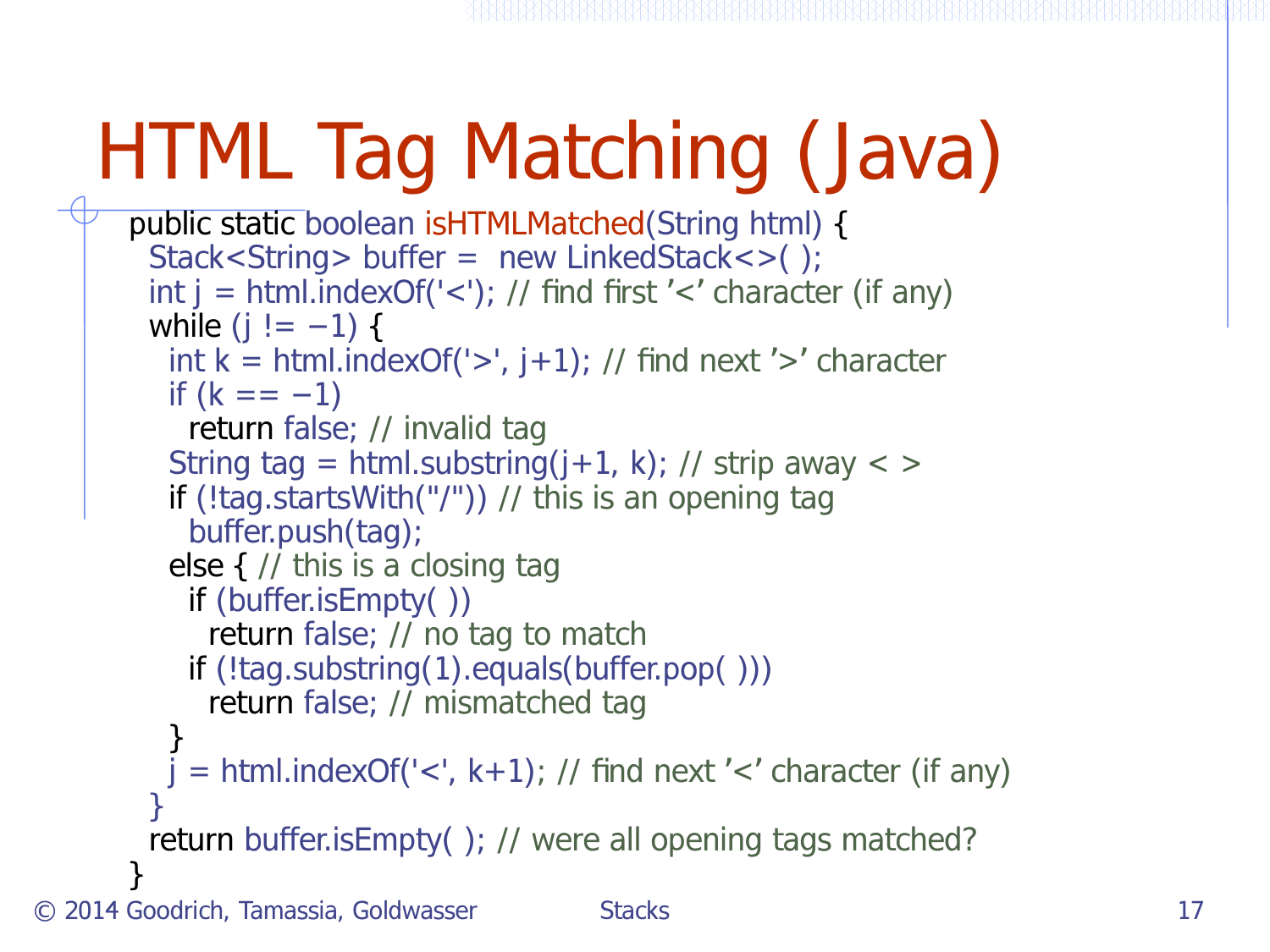

# HTML Tag Matching (Java)
public static boolean isHTMLMatched(String html) {
  Stack<String> buffer =  new LinkedStack<>( );
  int j = html.indexOf('<'); // find first ’<’ character (if any)
  while (j != −1) {
    int k = html.indexOf('>', j+1); // find next ’>’ character
    if (k == −1)
      return false; // invalid tag
    String tag = html.substring(j+1, k); // strip away < >
    if (!tag.startsWith("/")) // this is an opening tag
      buffer.push(tag);
    else { // this is a closing tag
      if (buffer.isEmpty( ))
        return false; // no tag to match
      if (!tag.substring(1).equals(buffer.pop( )))
        return false; // mismatched tag
    }
    j = html.indexOf('<', k+1); // find next ’<’ character (if any)
  }
  return buffer.isEmpty( ); // were all opening tags matched?
}
© 2014 Goodrich, Tamassia, Goldwasser
Stacks
17